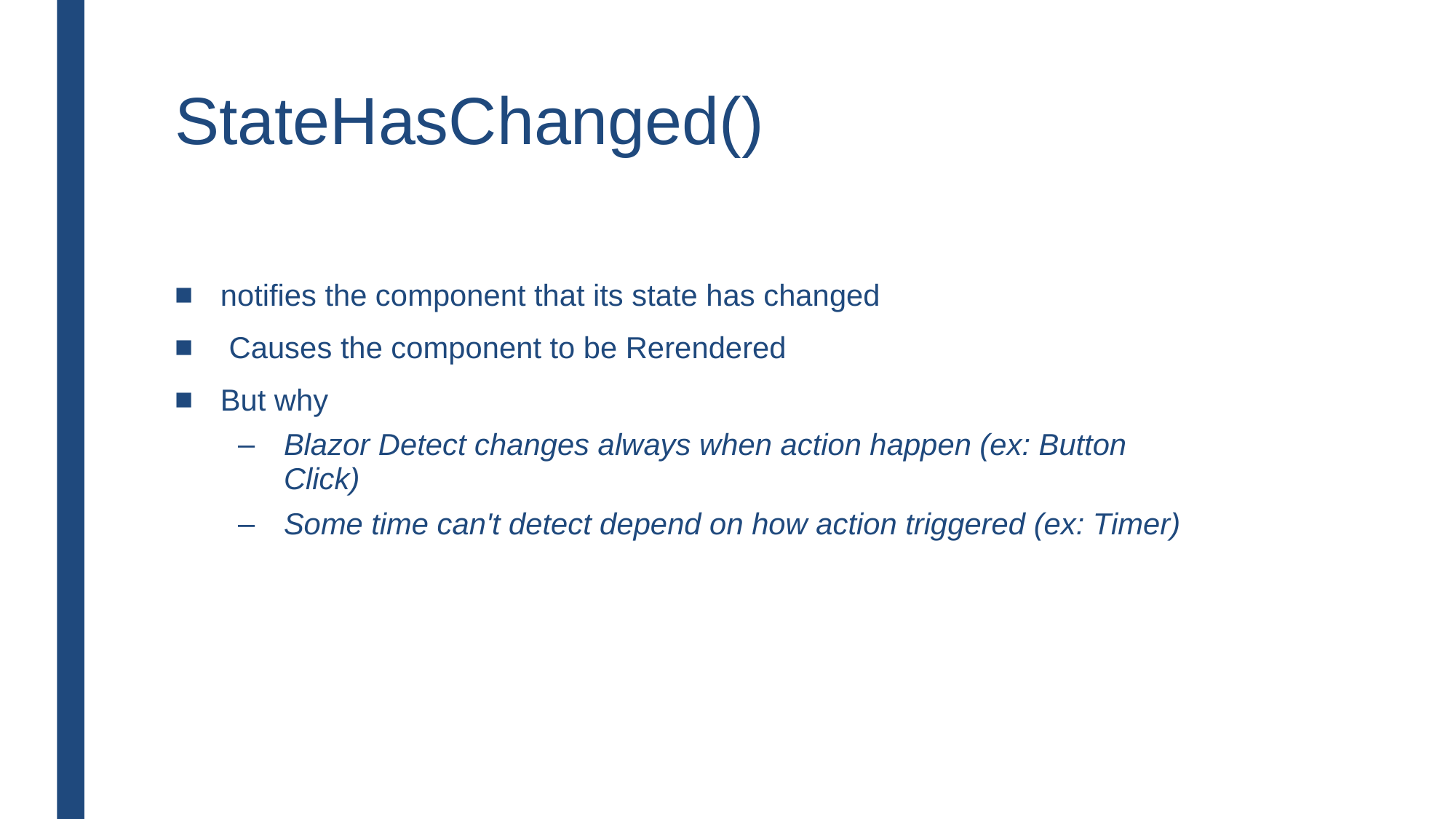

# StateHasChanged()
notifies the component that its state has changed
 Causes the component to be Rerendered
But why
Blazor Detect changes always when action happen (ex: Button Click)
Some time can't detect depend on how action triggered (ex: Timer)